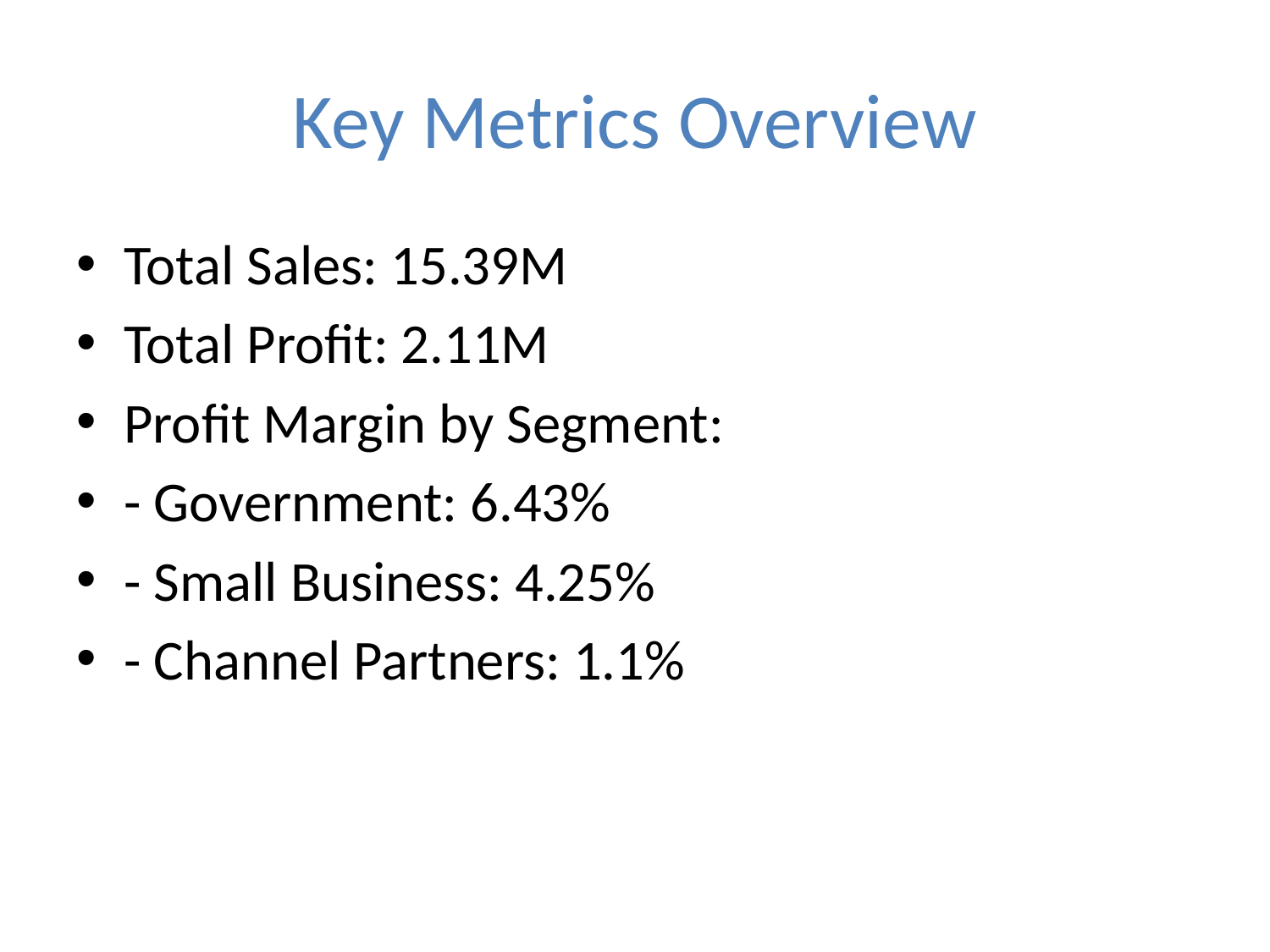

# Key Metrics Overview
Total Sales: 15.39M
Total Profit: 2.11M
Profit Margin by Segment:
- Government: 6.43%
- Small Business: 4.25%
- Channel Partners: 1.1%